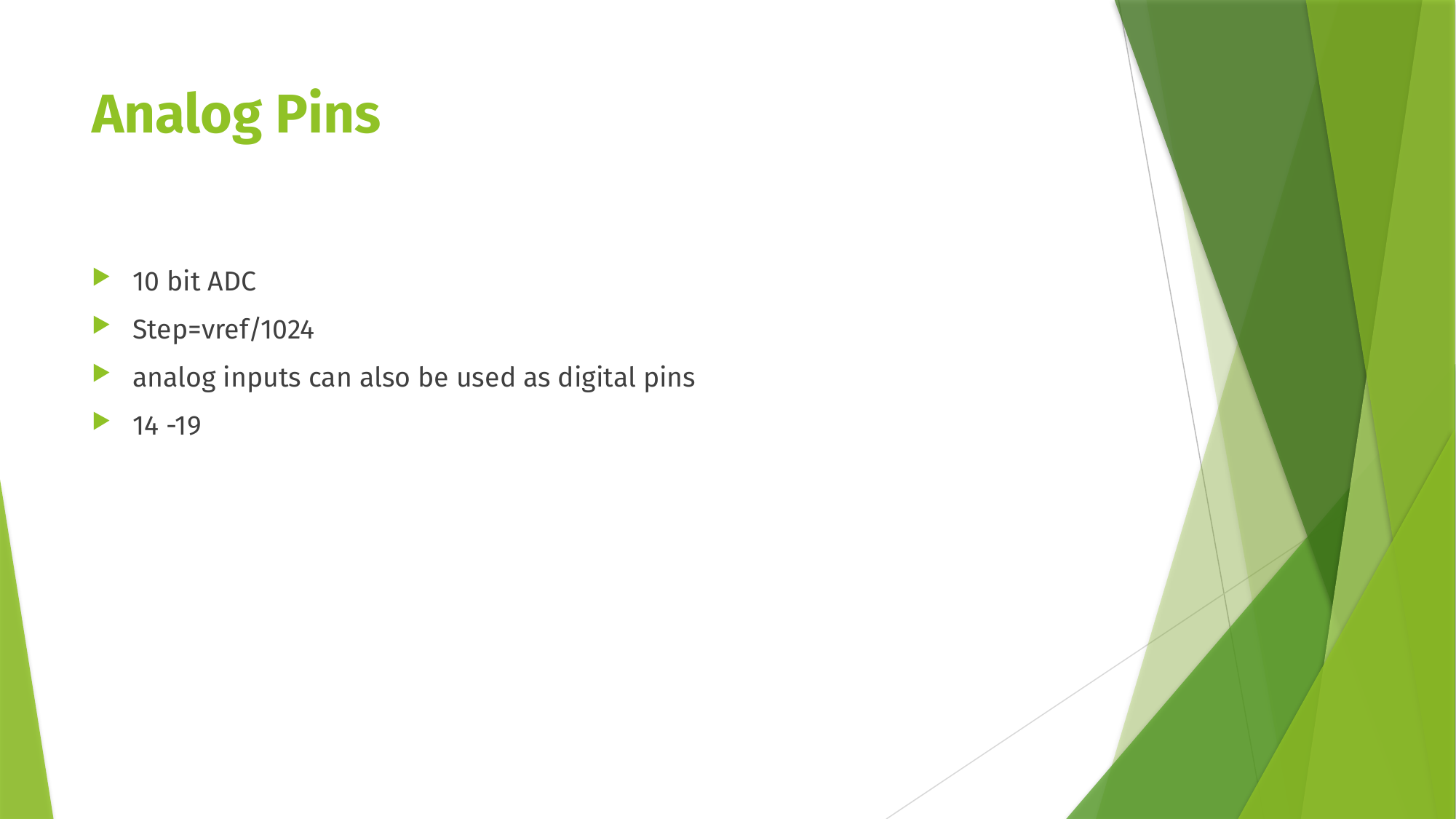

# Analog Pins
10 bit ADC
Step=vref/1024
analog inputs can also be used as digital pins
14 -19